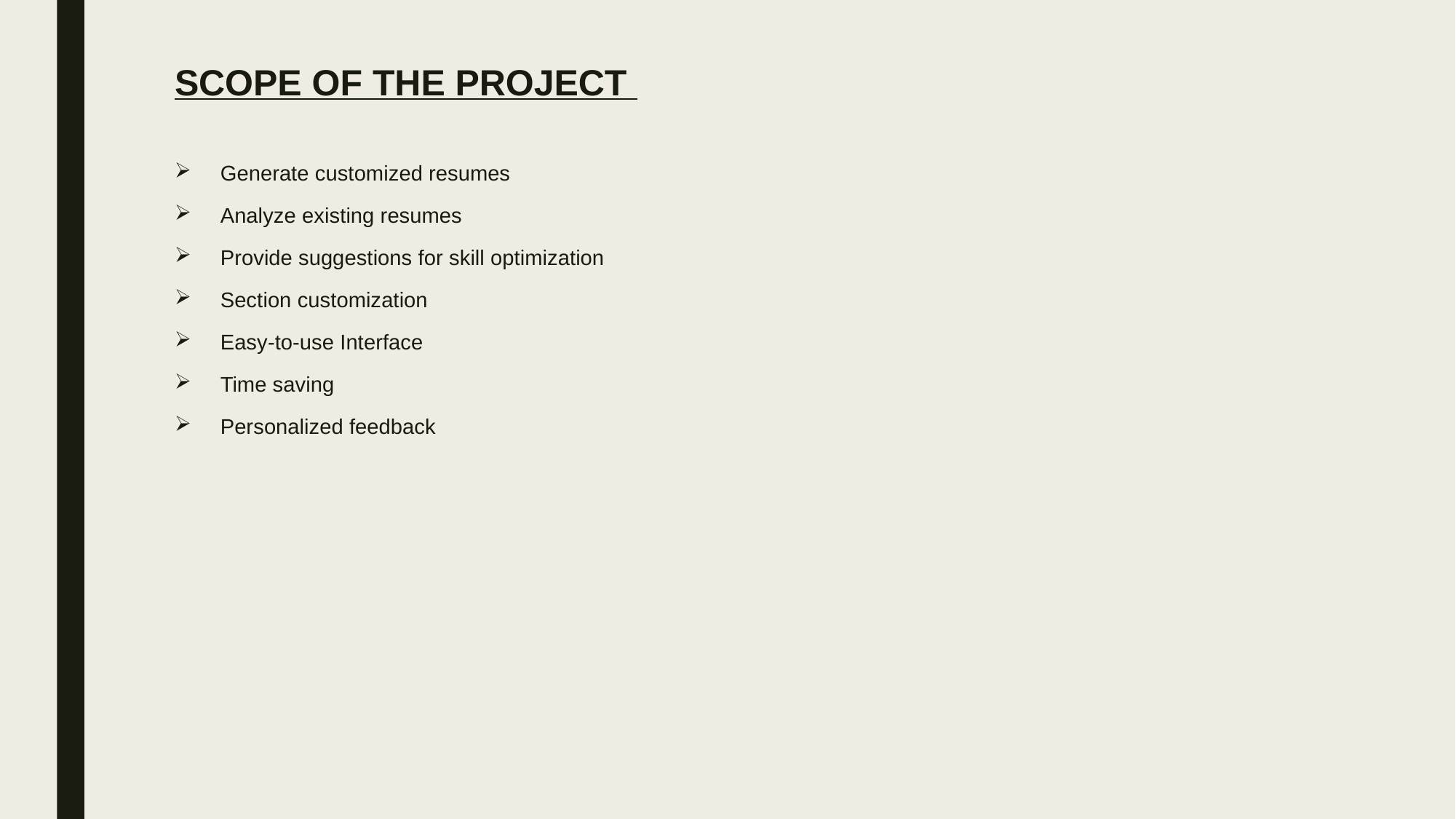

# SCOPE OF THE PROJECT
Generate customized resumes
Analyze existing resumes
Provide suggestions for skill optimization
Section customization
Easy-to-use Interface
Time saving
Personalized feedback